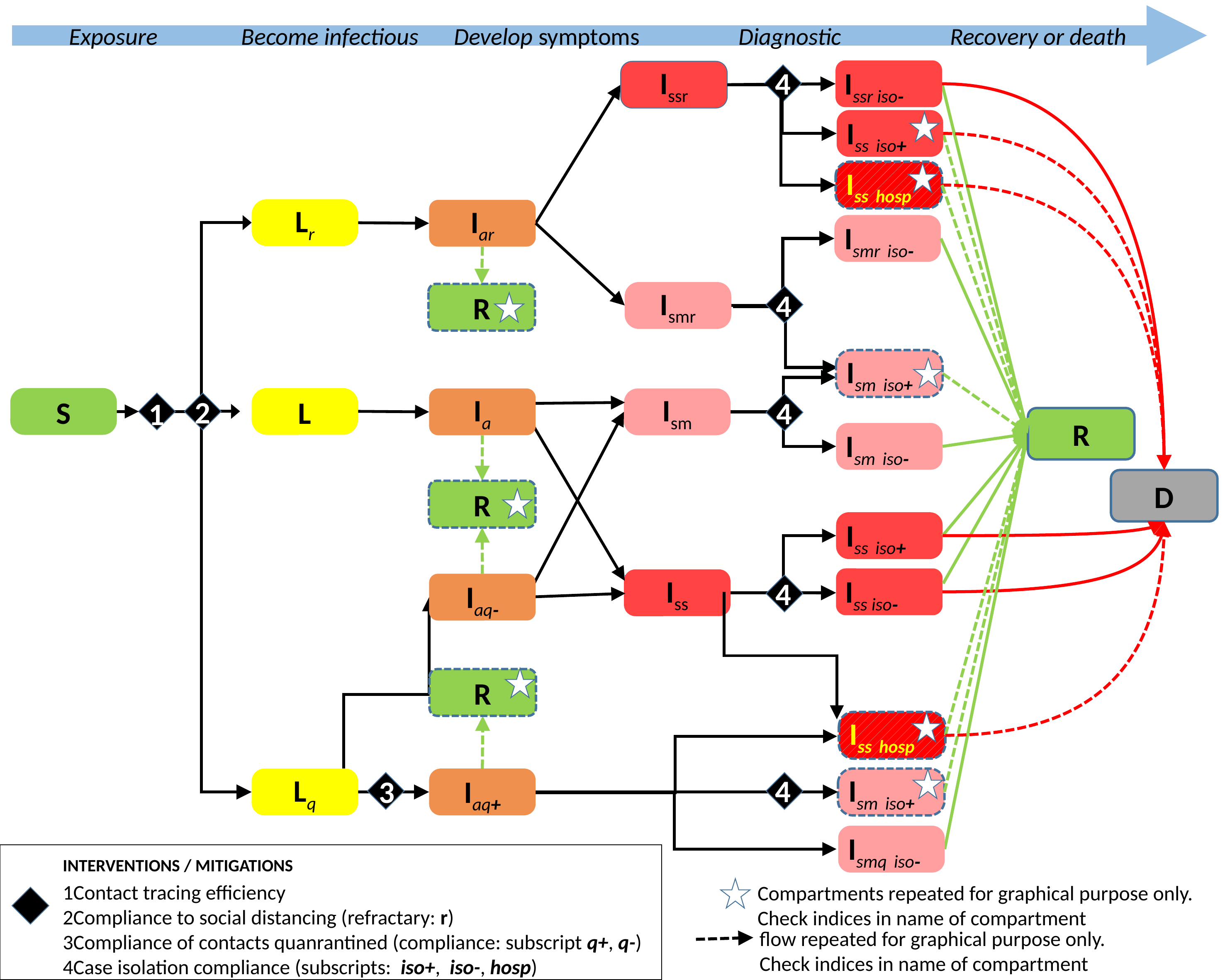

PHRS Compartmental Model - With quarantine 2.0
Exposure
Become infectious
Develop symptoms
Diagnostic
Recovery or death
Issr iso-
4
Issr

Iss iso+

Iss hosp

Lr
Iar
Ismr iso-
Ismr
4
R

Ism iso+

S
L
Ia
Ism
2

4
1

R

Ism iso-
D
R

Iss iso+

Iss iso-
Iss
4
Iaq-

R
Iss hosp

4
Lq
Iaq+
Ism iso+
3

Ismq iso-

INTERVENTIONS / MITIGATIONS
Contact tracing efficiency
Compliance to social distancing (refractary: r)
Compliance of contacts quanrantined (compliance: subscript q+, q-)
Case isolation compliance (subscripts:  iso+,  iso-, hosp)
Compartments repeated for graphical purpose only.
Check indices in name of compartment

flow repeated for graphical purpose only.
Check indices in name of compartment